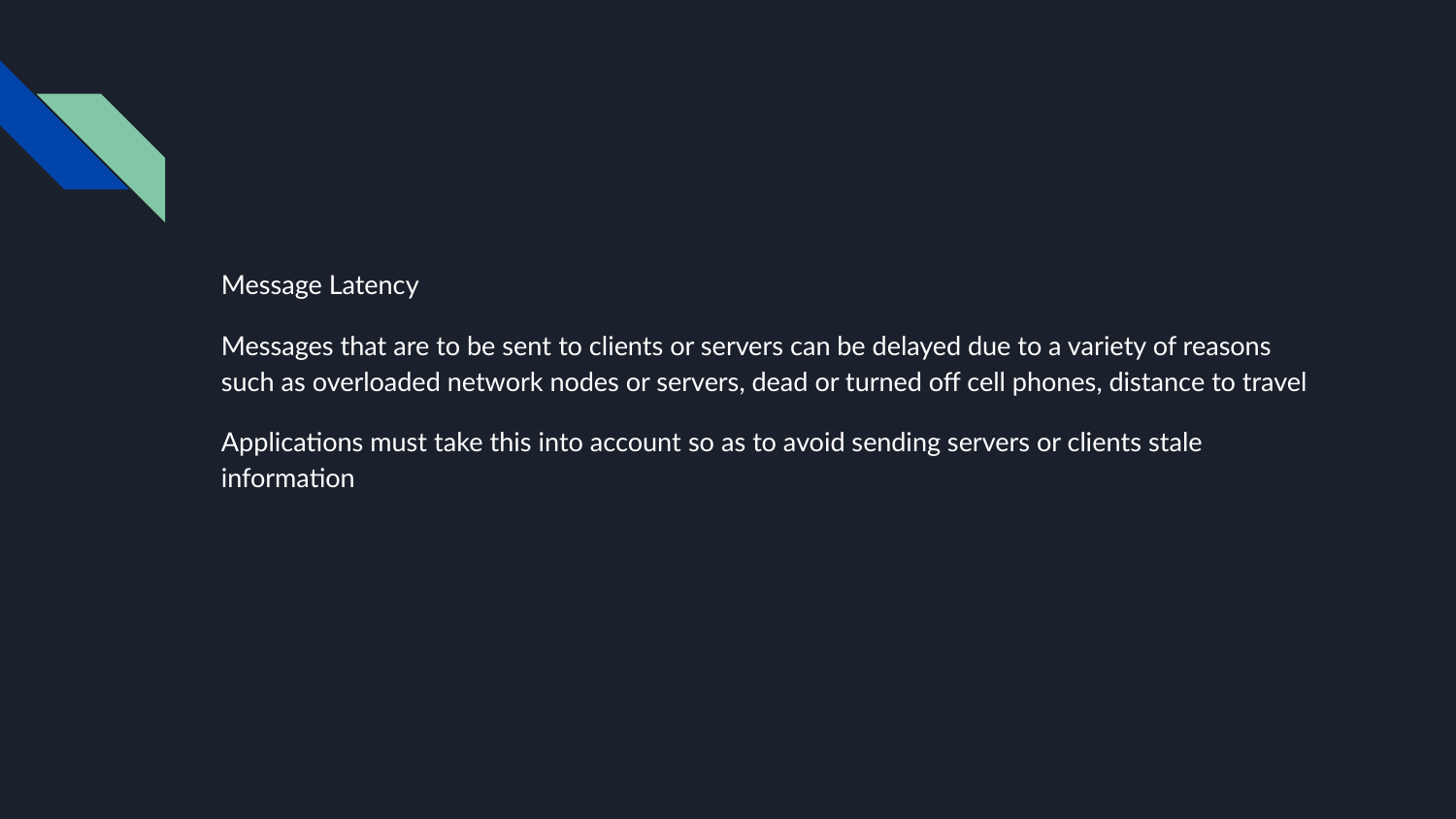

Message Latency
Messages that are to be sent to clients or servers can be delayed due to a variety of reasons such as overloaded network nodes or servers, dead or turned off cell phones, distance to travel
Applications must take this into account so as to avoid sending servers or clients stale information